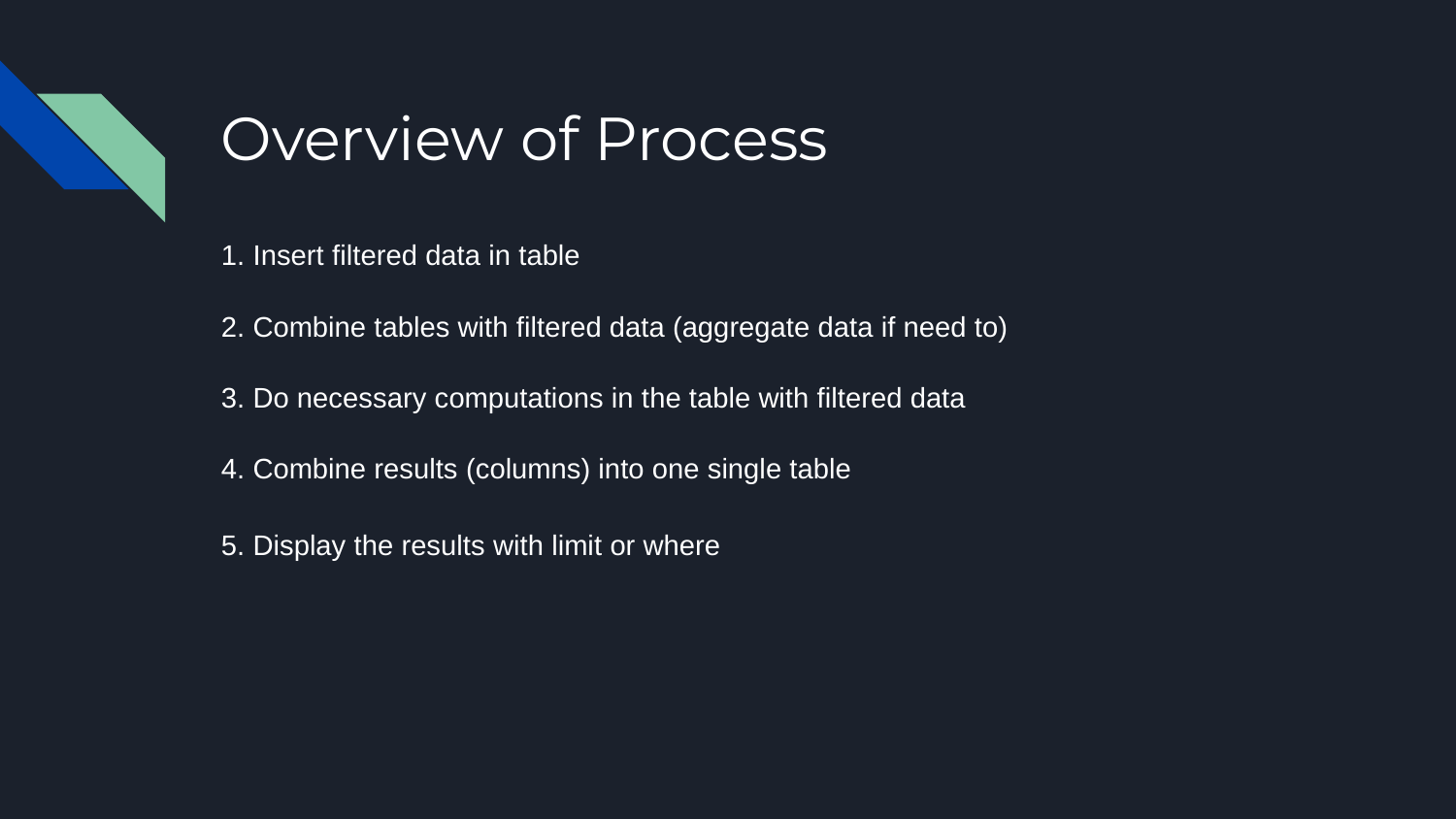

# Overview of Process
1. Insert filtered data in table
2. Combine tables with filtered data (aggregate data if need to)
3. Do necessary computations in the table with filtered data
4. Combine results (columns) into one single table
5. Display the results with limit or where